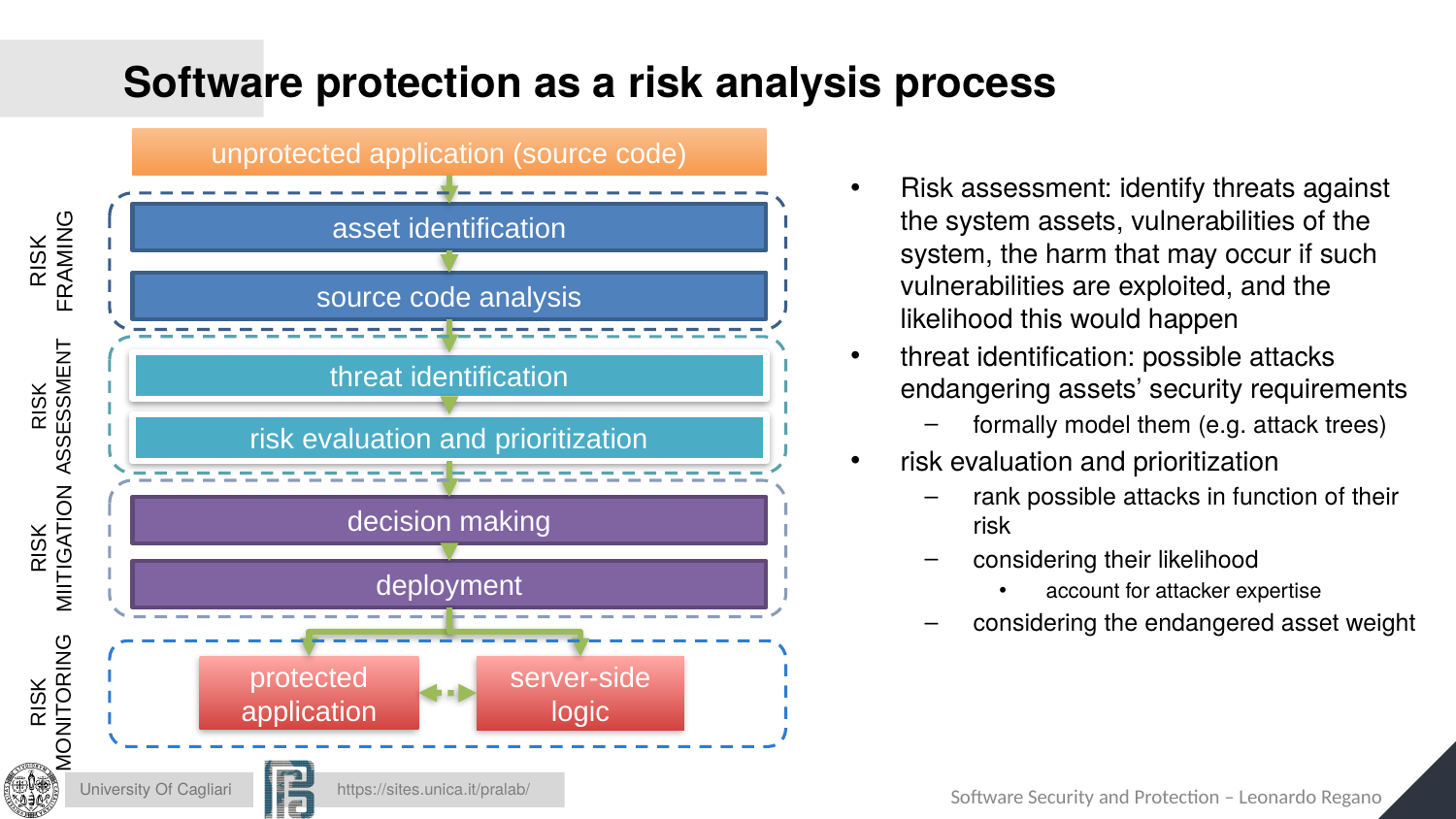

# Software protection as a risk analysis process
unprotected application (source code)

asset identification
RISK FRAMING
source code analysis

threat identification
RISK ASSESSMENT
risk evaluation and prioritization

decision making
RISK MIITIGATION
deployment

protected application
server-side logic

Risk assessment: identify threats against the system assets, vulnerabilities of the system, the harm that may occur if such vulnerabilities are exploited, and the likelihood this would happen
threat identification: possible attacks endangering assets’ security requirements
formally model them (e.g. attack trees)
risk evaluation and prioritization
rank possible attacks in function of their risk
considering their likelihood
account for attacker expertise
considering the endangered asset weight
RISK MONITORING